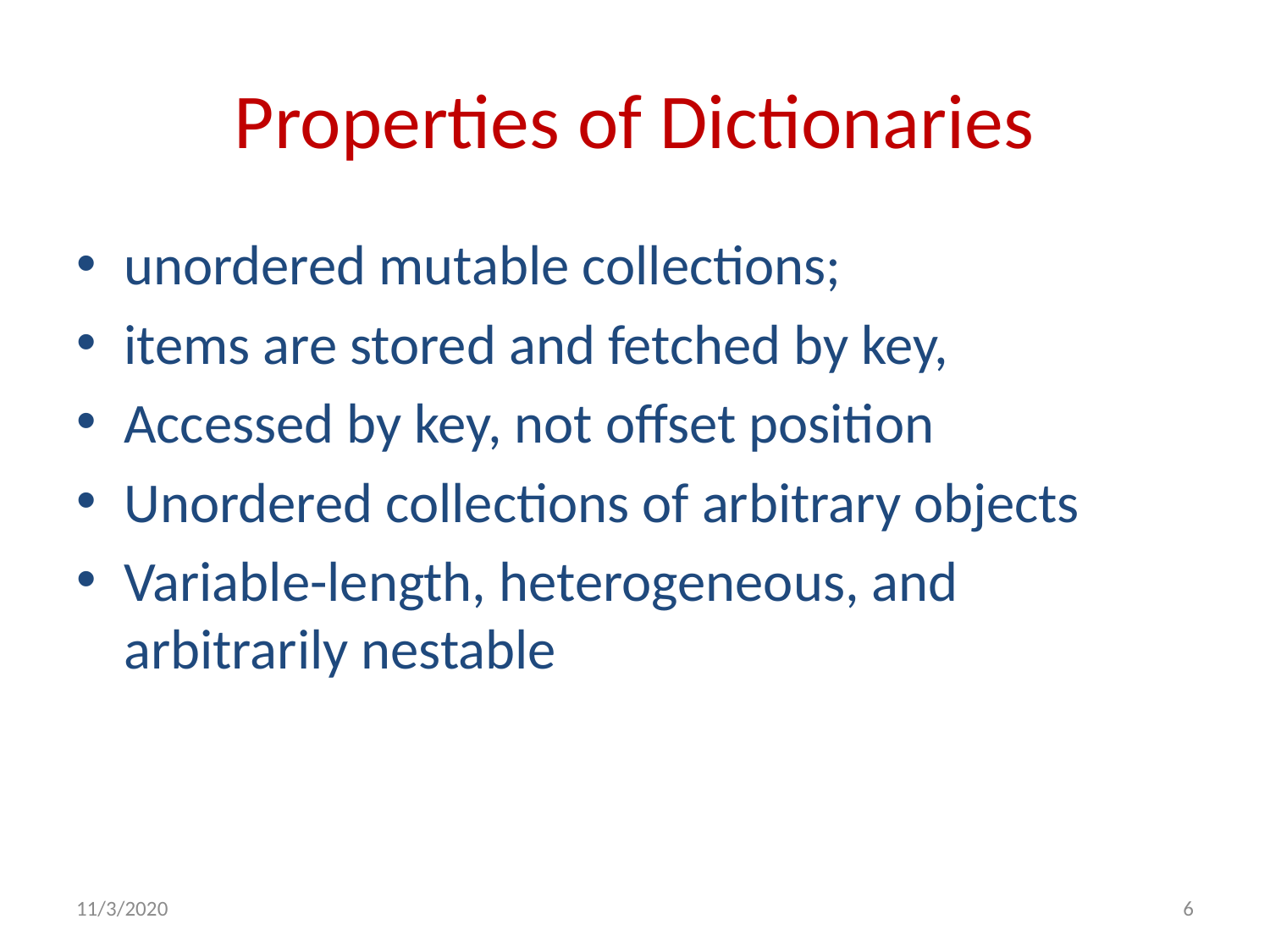

# Properties of Dictionaries
unordered mutable collections;
items are stored and fetched by key,
Accessed by key, not offset position
Unordered collections of arbitrary objects
Variable-length, heterogeneous, and arbitrarily nestable
11/3/2020
6